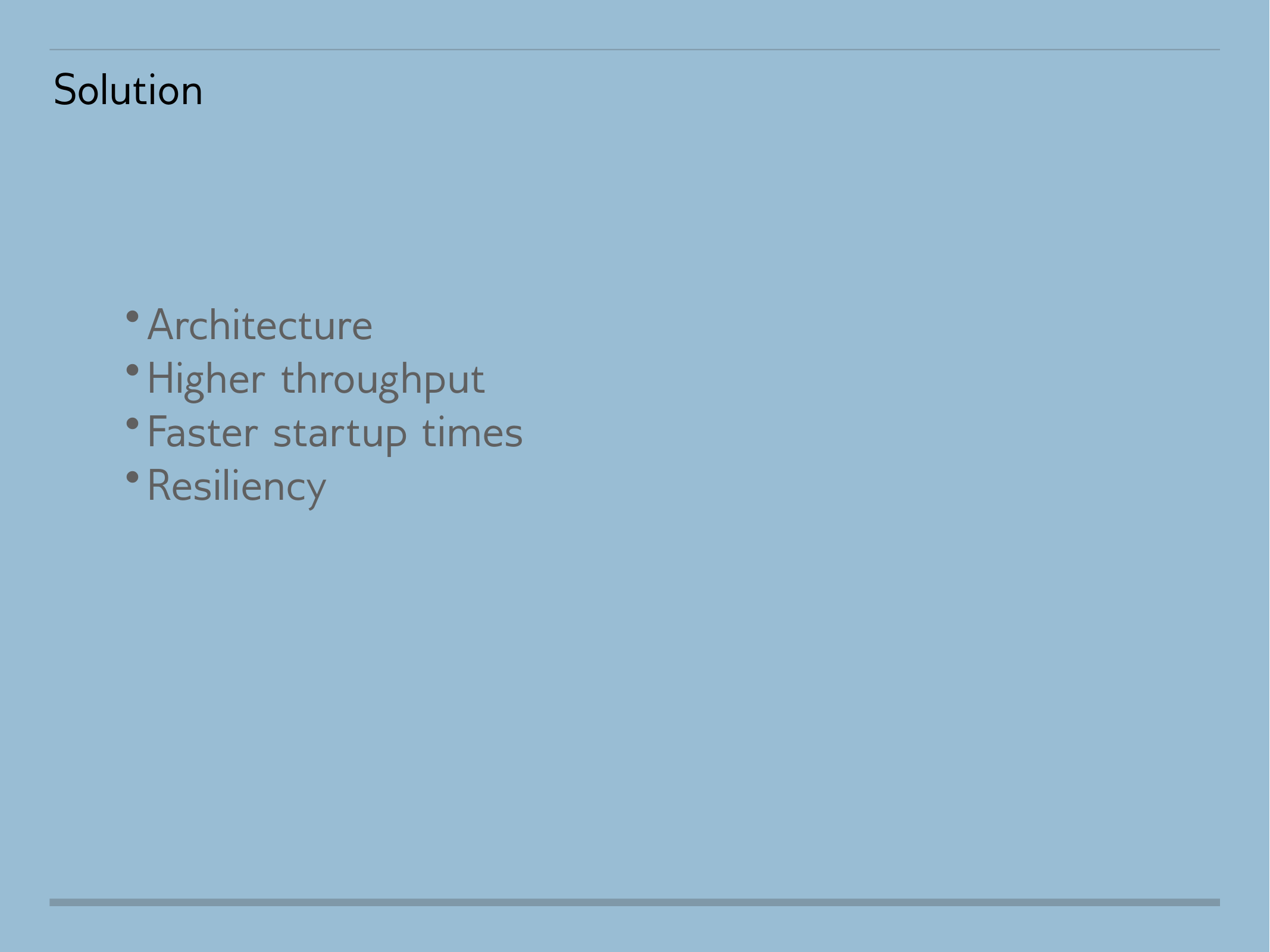

Solution
Architecture
Higher throughput
Faster startup times
Resiliency